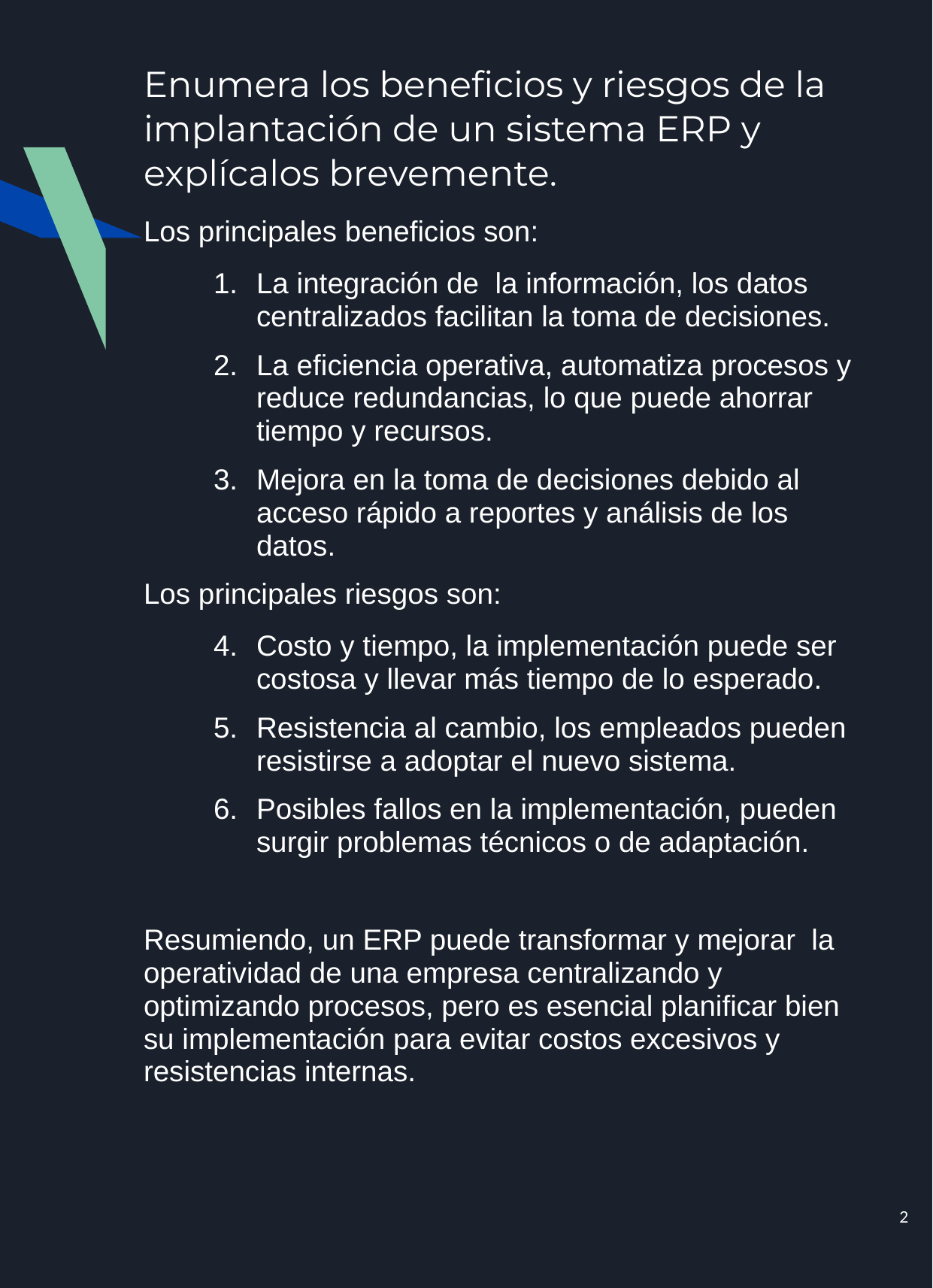

# Enumera los beneficios y riesgos de la implantación de un sistema ERP y
explícalos brevemente.
Los principales beneficios son:
La integración de  la información, los datos centralizados facilitan la toma de decisiones.
La eficiencia operativa, automatiza procesos y reduce redundancias, lo que puede ahorrar tiempo y recursos.
Mejora en la toma de decisiones debido al acceso rápido a reportes y análisis de los datos.
Los principales riesgos son:
Costo y tiempo, la implementación puede ser costosa y llevar más tiempo de lo esperado.
Resistencia al cambio, los empleados pueden resistirse a adoptar el nuevo sistema.
Posibles fallos en la implementación, pueden surgir problemas técnicos o de adaptación.

Resumiendo, un ERP puede transformar y mejorar  la operatividad de una empresa centralizando y optimizando procesos, pero es esencial planificar bien su implementación para evitar costos excesivos y resistencias internas.
2